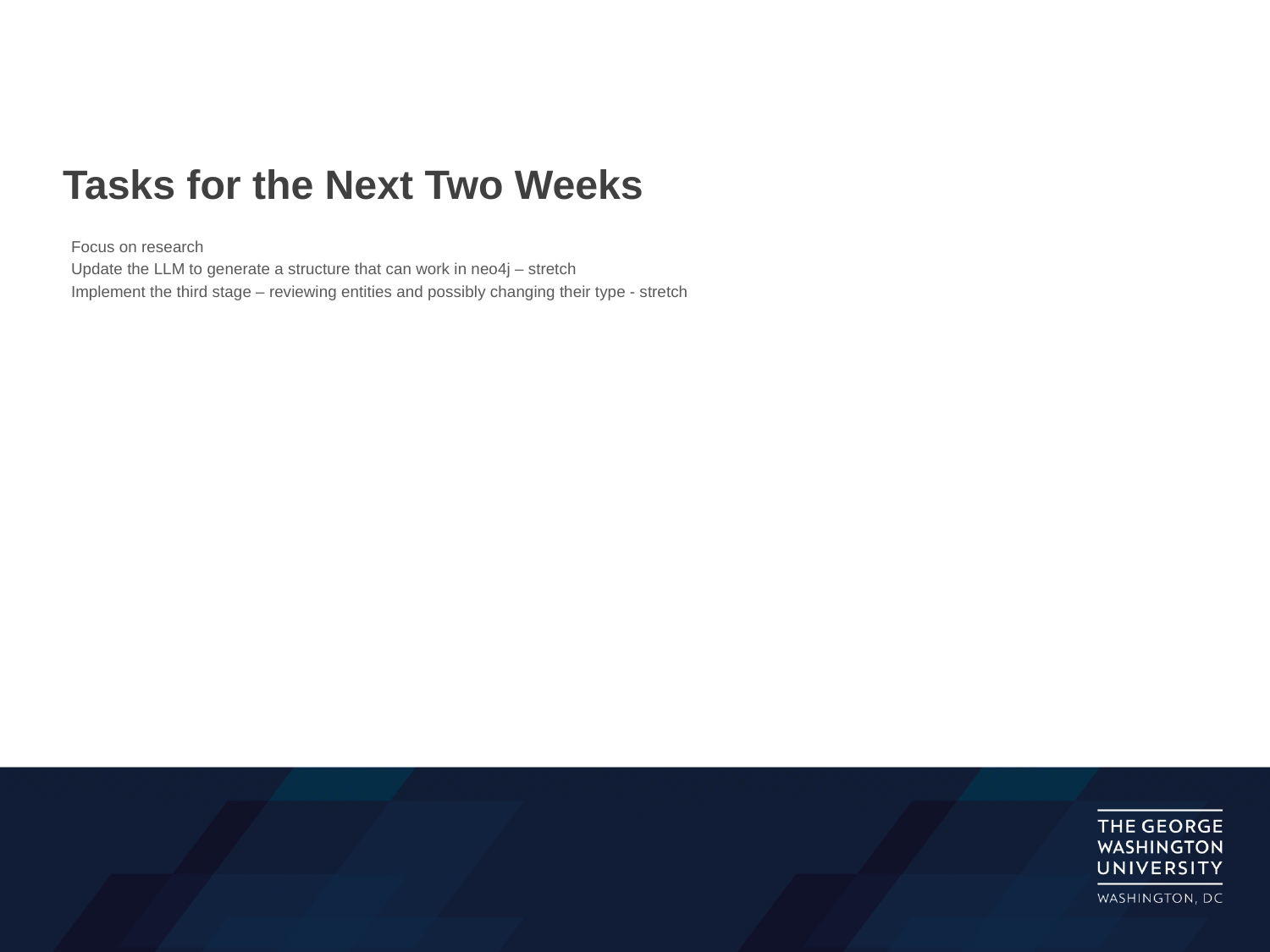

# Tasks for the Next Two Weeks
Focus on research
Update the LLM to generate a structure that can work in neo4j – stretch
Implement the third stage – reviewing entities and possibly changing their type - stretch